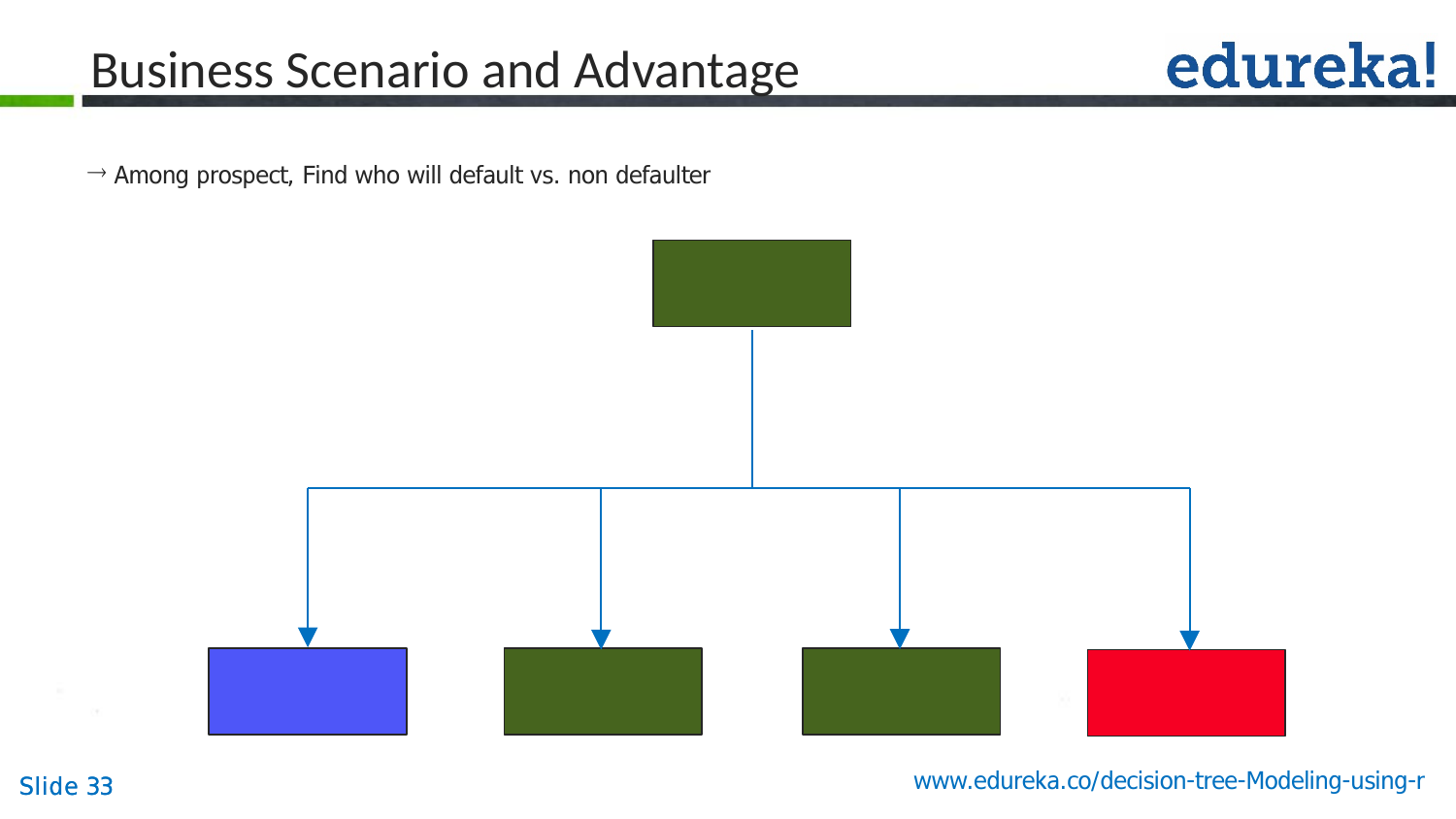

# Business Scenario and Advantage
Among prospect, Find who will default vs. non defaulter